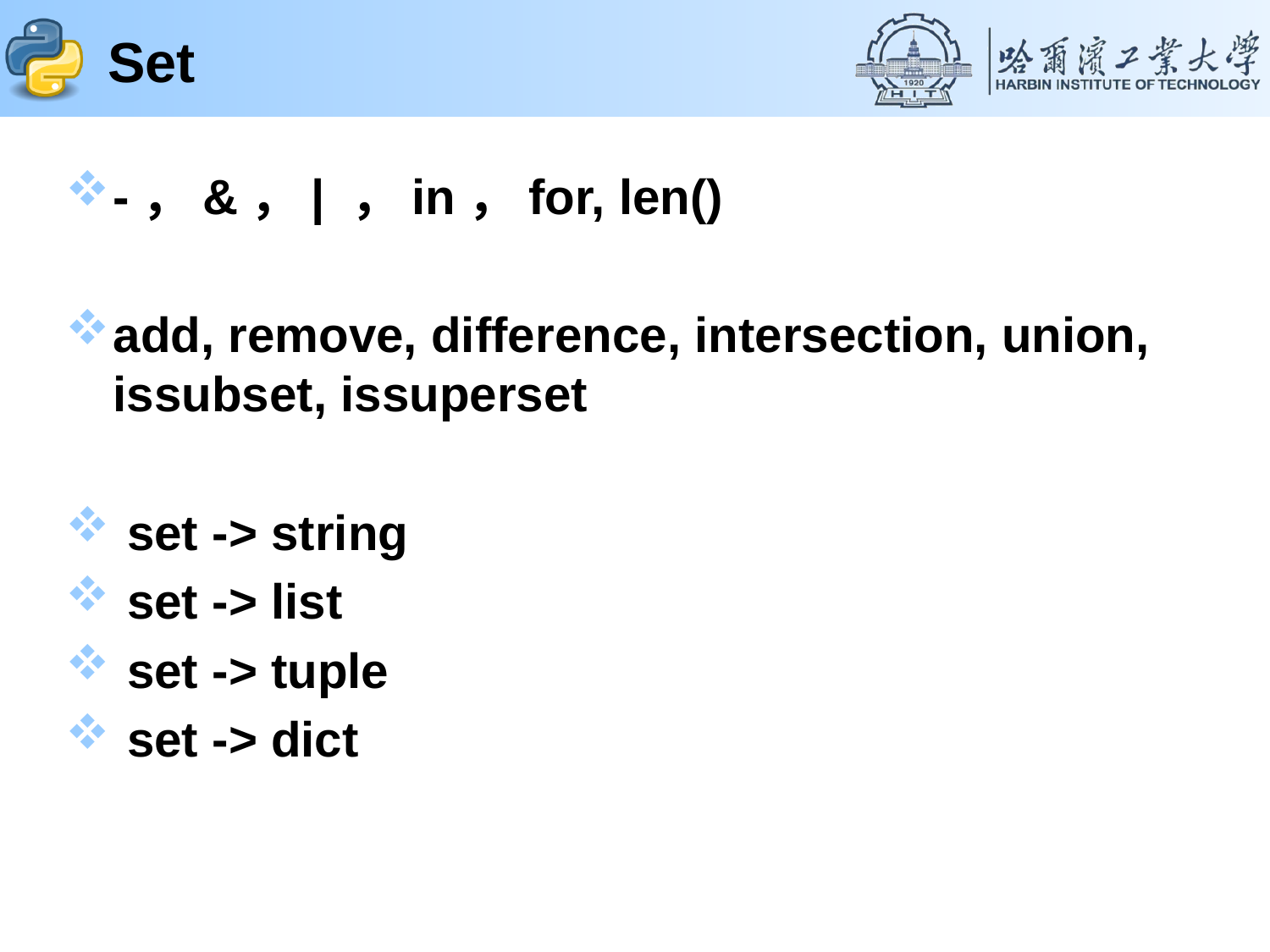

# Set
-，&，| ，in，for, len()

add, remove, difference, intersection, union, issubset, issuperset

 set -> string
 set -> list
 set -> tuple
 set -> dict